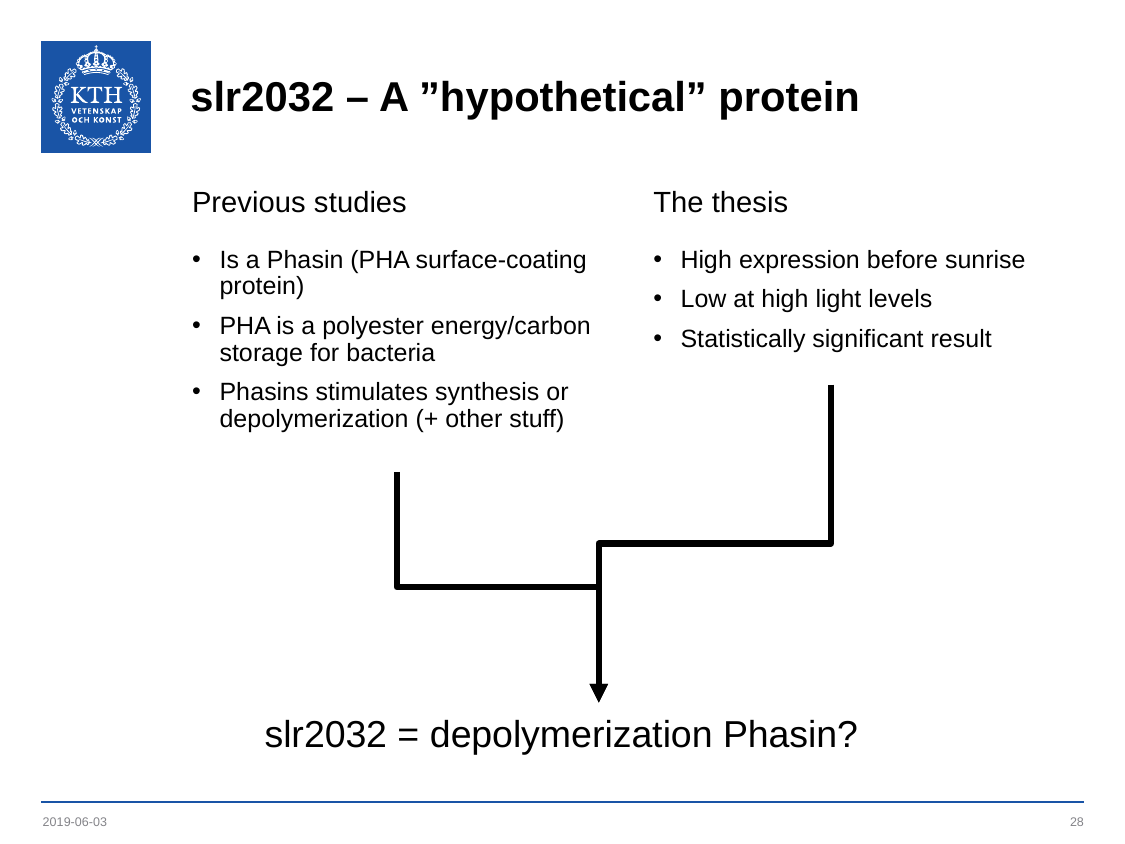

# slr2032 – A ”hypothetical” protein
Previous studies
The thesis
Is a Phasin (PHA surface-coating protein)
PHA is a polyester energy/carbon storage for bacteria
Phasins stimulates synthesis or depolymerization (+ other stuff)
High expression before sunrise
Low at high light levels
Statistically significant result
slr2032 = depolymerization Phasin?
2019-06-03
28